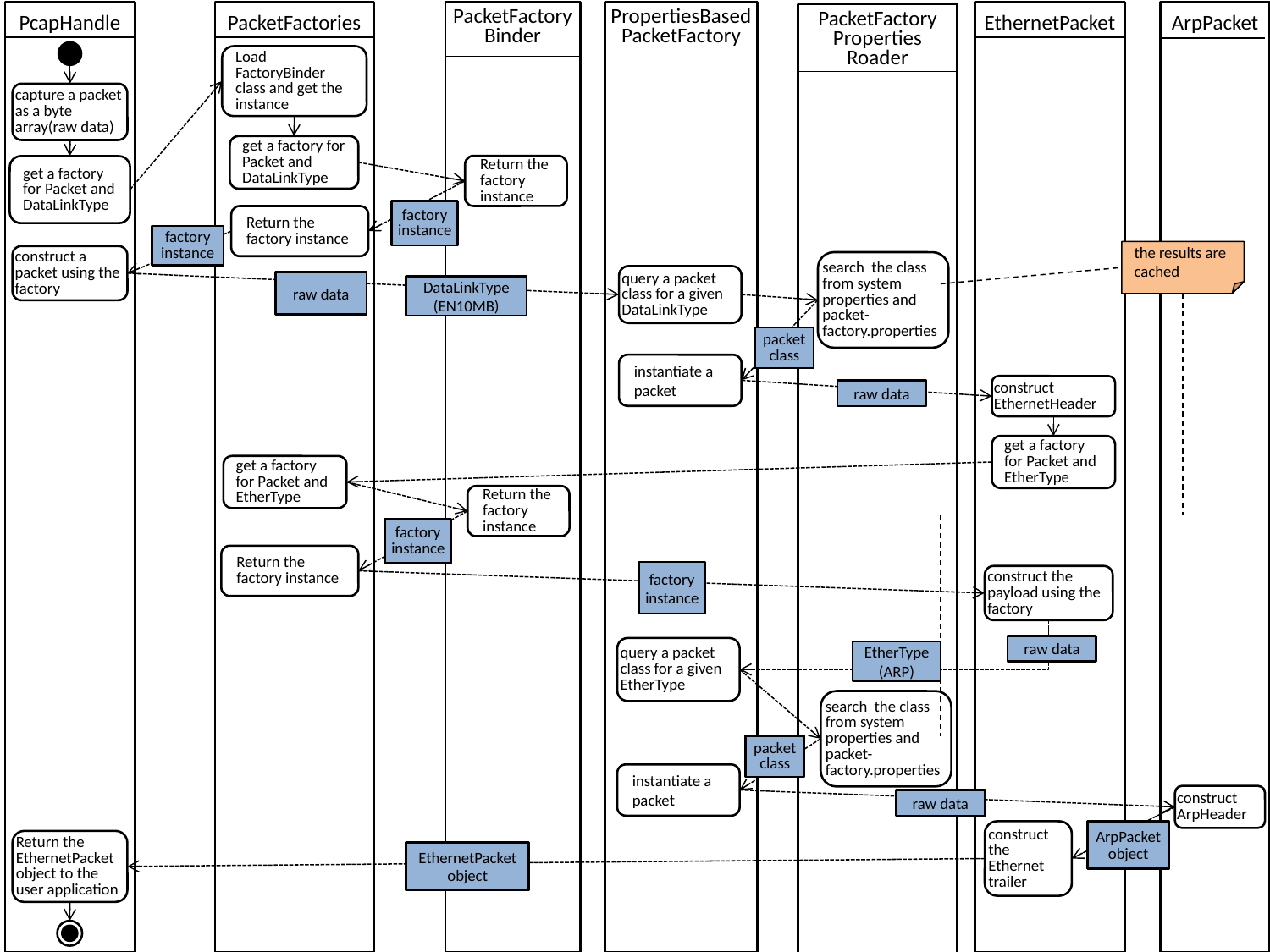

PcapHandle
PacketFactories
PacketFactory
Binder
PropertiesBased
PacketFactory
EthernetPacket
ArpPacket
PacketFactory
Properties
Roader

Load FactoryBinder class and get the instance
capture a packet as a byte array(raw data)
get a factory for Packet and DataLinkType
Return the factory instance
get a factory for Packet and DataLinkType
factory instance
Return the factory instance
factory instance
the results are cached
construct a packet using the factory
search  the class from system properties and packet-factory.properties
query a packet class for a given DataLinkType
raw data
DataLinkType
(EN10MB)
packet class
instantiate a packet
construct EthernetHeader
raw data
get a factory for Packet and EtherType
get a factory for Packet and EtherType
Return the factory instance
factory instance
Return the factory instance
factory instance
construct the payload using the factory
raw data
query a packet class for a given EtherType
EtherType
(ARP)
search  the class from system properties and packet-factory.properties
packet class
instantiate a packet
construct ArpHeader
raw data
construct the Ethernet trailer
ArpPacket object
Return the EthernetPacket
object to the user application
EthernetPacket object